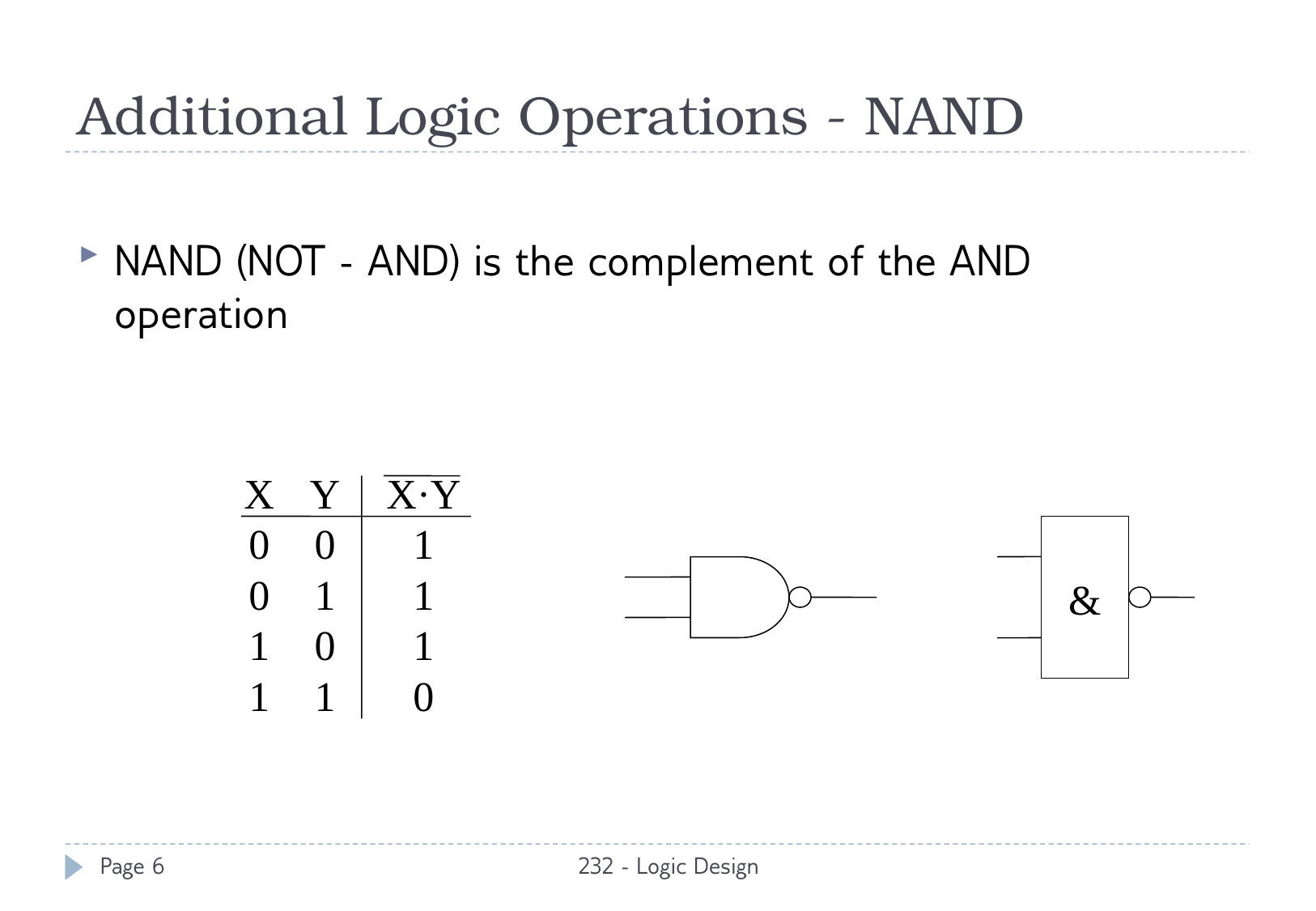

Additional Logic Operations - NAND
NAND (NOT - AND) is the complement of the AND operation

X
0
0
1
1
Y
0
1
0
1
X·Y
1
1
1
0

&

Page 6
232 - Logic Design